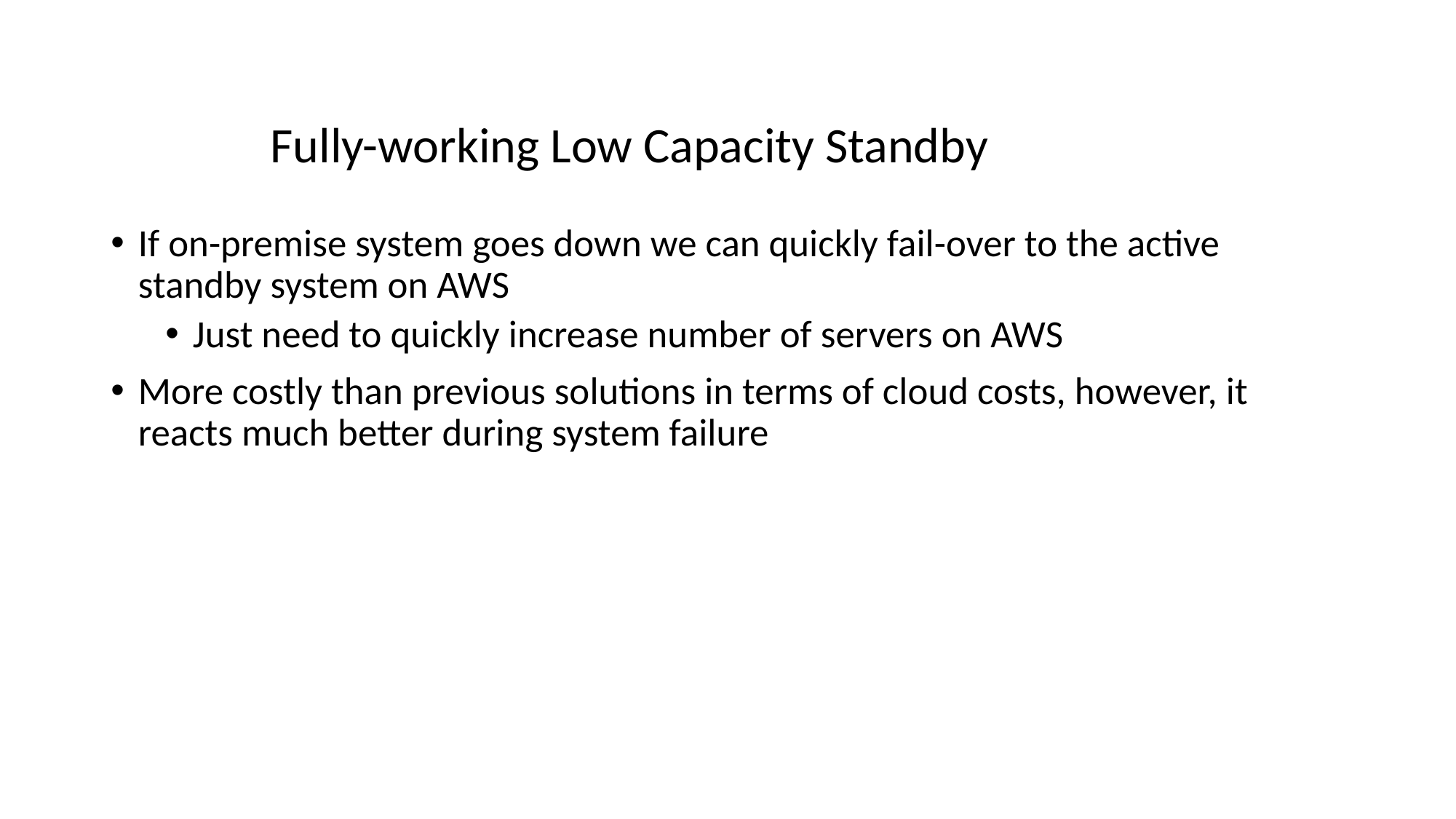

# Fully-working Low Capacity Standby
If on-premise system goes down we can quickly fail-over to the active standby system on AWS
Just need to quickly increase number of servers on AWS
More costly than previous solutions in terms of cloud costs, however, it reacts much better during system failure